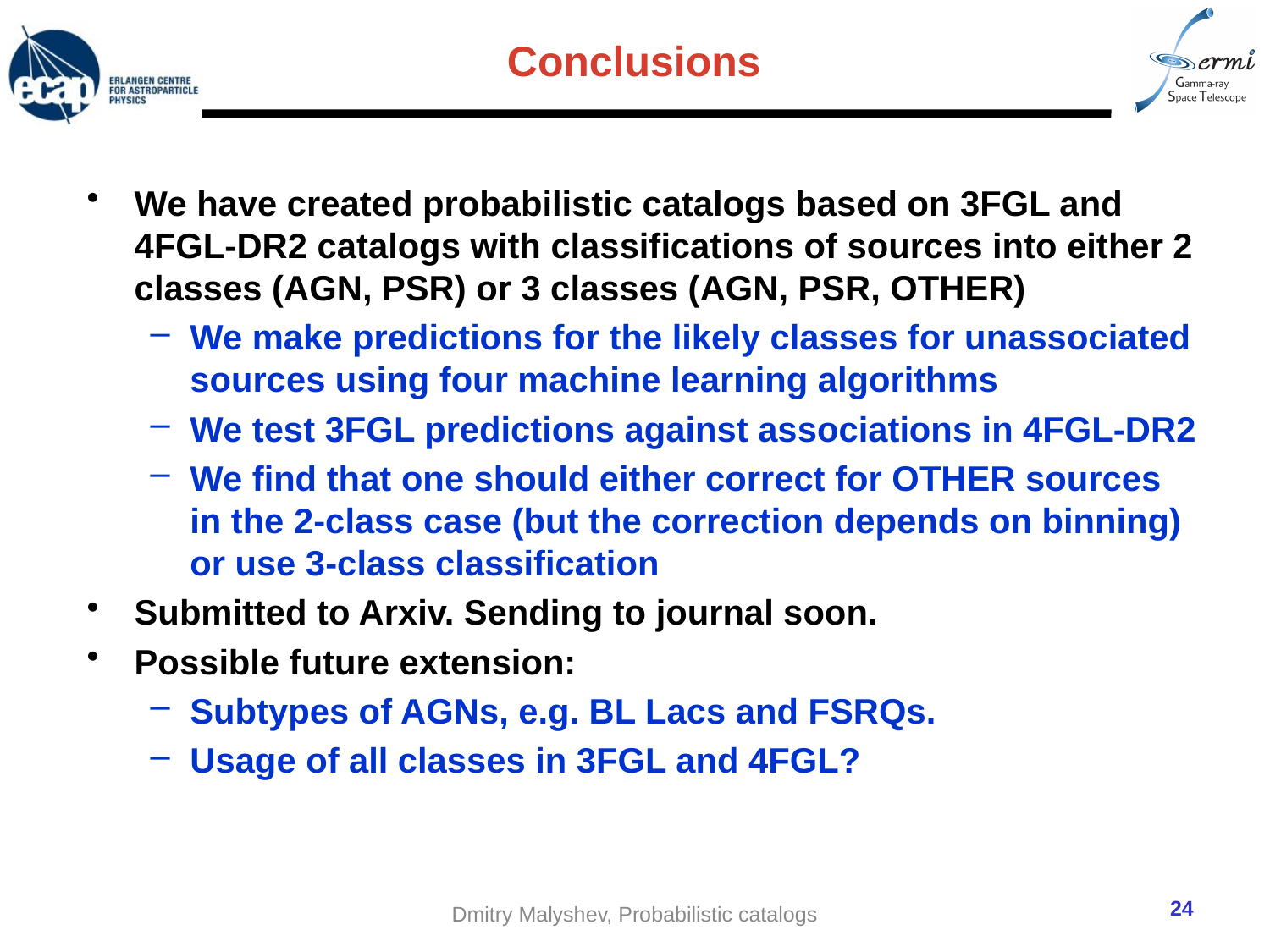

# Conclusions
We have created probabilistic catalogs based on 3FGL and 4FGL-DR2 catalogs with classifications of sources into either 2 classes (AGN, PSR) or 3 classes (AGN, PSR, OTHER)
We make predictions for the likely classes for unassociated sources using four machine learning algorithms
We test 3FGL predictions against associations in 4FGL-DR2
We find that one should either correct for OTHER sources in the 2-class case (but the correction depends on binning) or use 3-class classification
Submitted to Arxiv. Sending to journal soon.
Possible future extension:
Subtypes of AGNs, e.g. BL Lacs and FSRQs.
Usage of all classes in 3FGL and 4FGL?
24
Dmitry Malyshev, Probabilistic catalogs